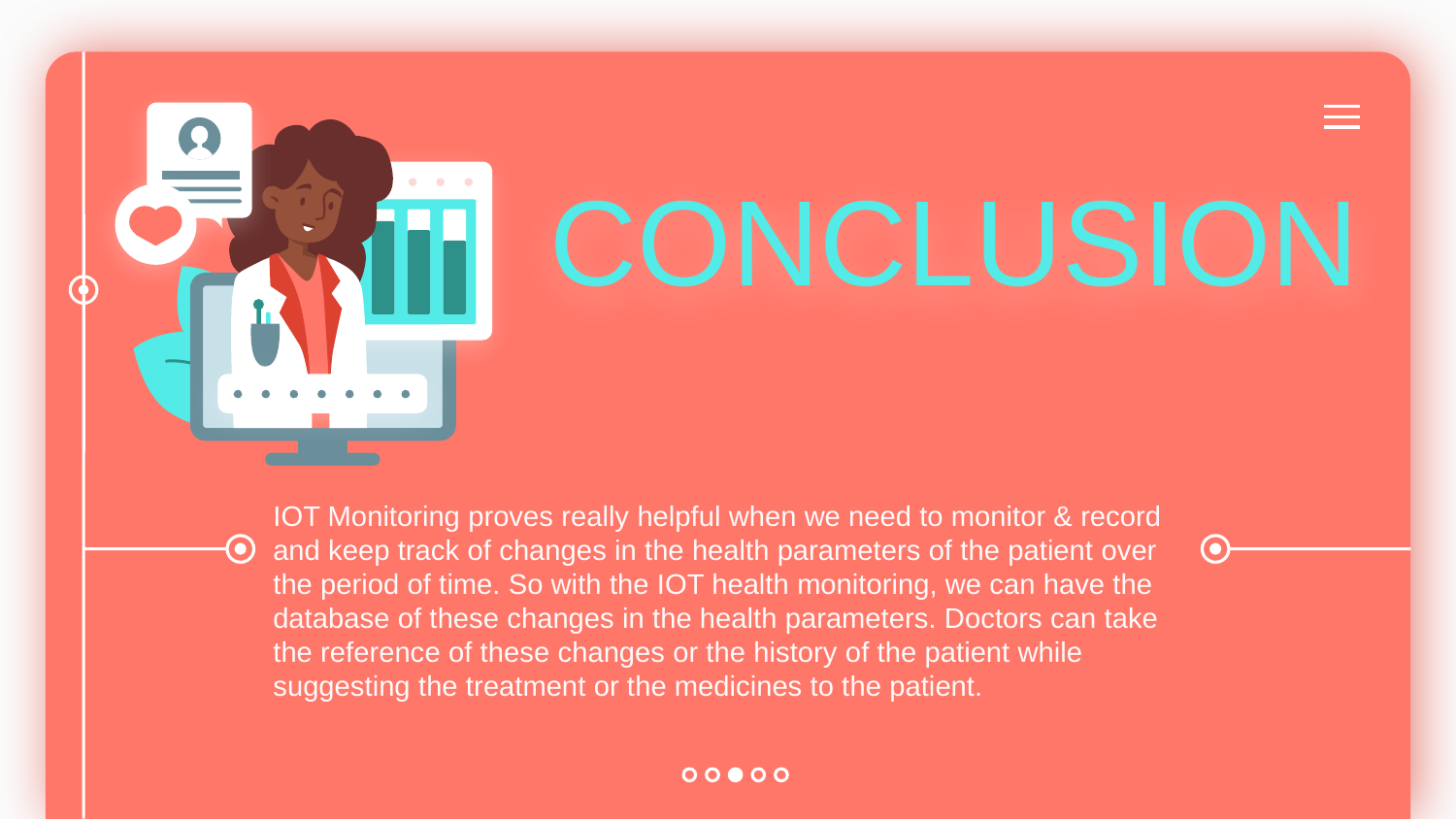

# CONCLUSION
IOT Monitoring proves really helpful when we need to monitor & record and keep track of changes in the health parameters of the patient over the period of time. So with the IOT health monitoring, we can have the database of these changes in the health parameters. Doctors can take the reference of these changes or the history of the patient while suggesting the treatment or the medicines to the patient.